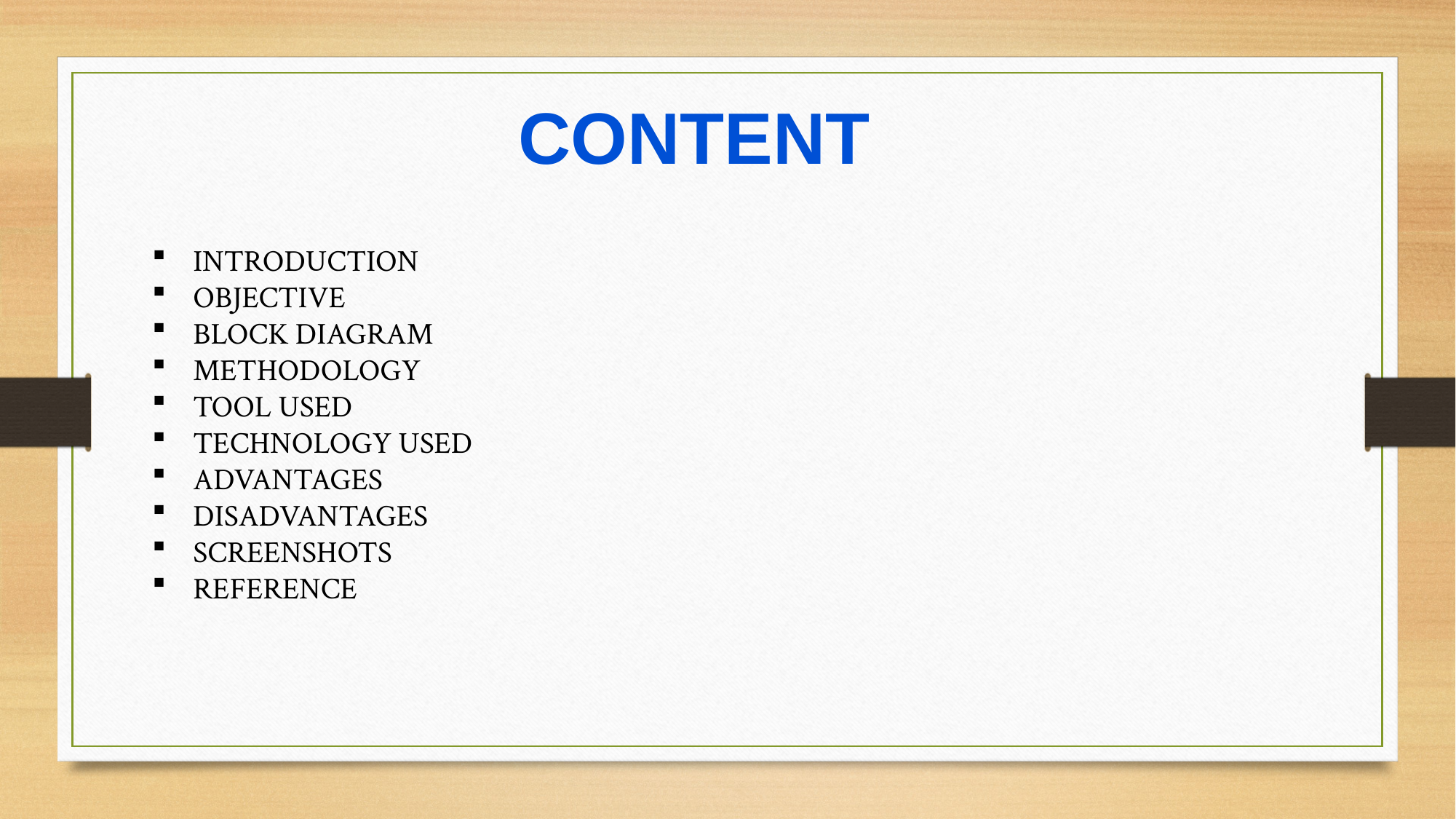

CONTENT
INTRODUCTION
OBJECTIVE
BLOCK DIAGRAM
METHODOLOGY
TOOL USED
TECHNOLOGY USED
ADVANTAGES
DISADVANTAGES
SCREENSHOTS
REFERENCE